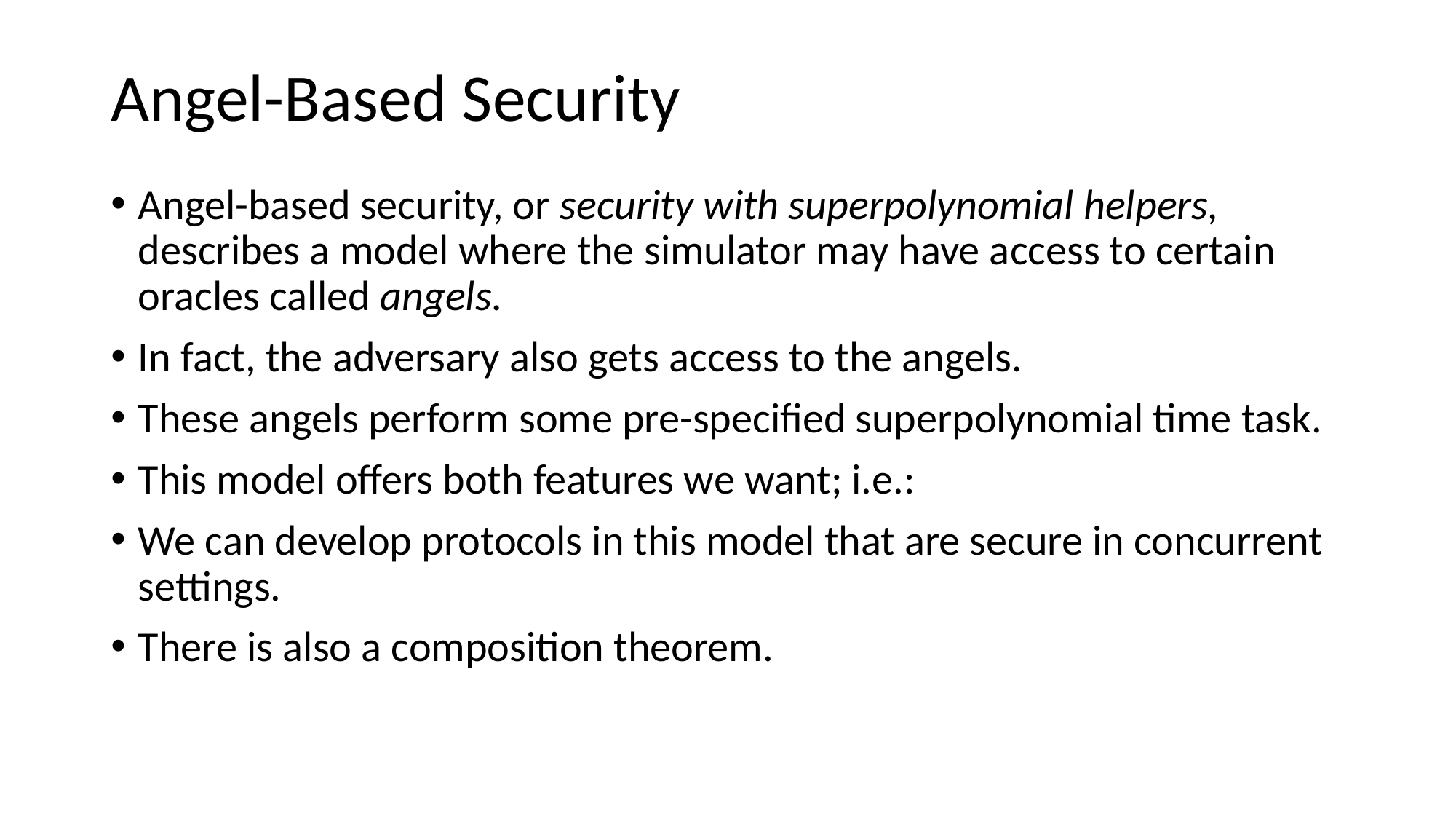

# Angel-Based Security
Angel-based security, or security with superpolynomial helpers, describes a model where the simulator may have access to certain oracles called angels.
In fact, the adversary also gets access to the angels.
These angels perform some pre-specified superpolynomial time task.
This model offers both features we want; i.e.:
We can develop protocols in this model that are secure in concurrent settings.
There is also a composition theorem.